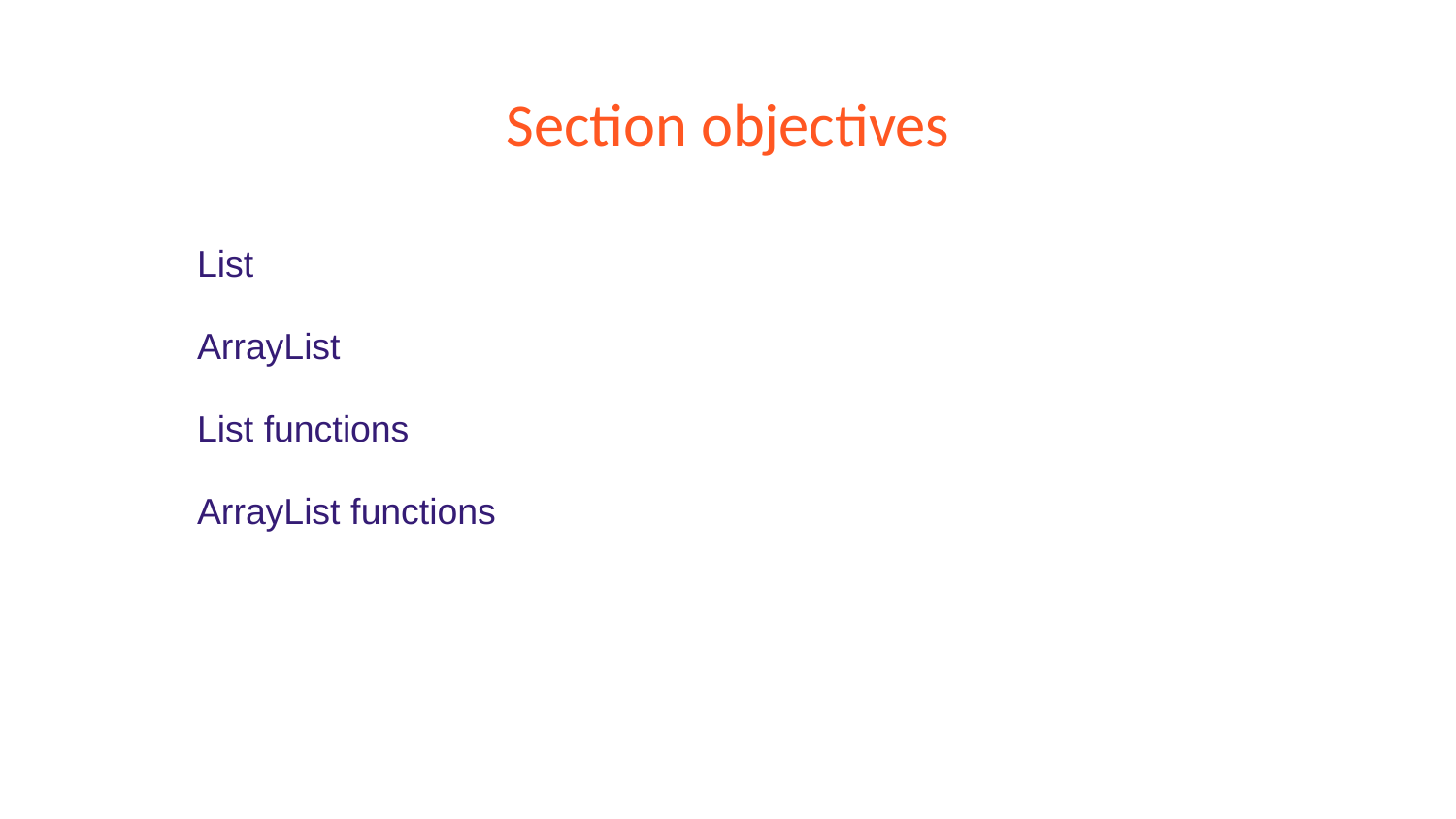

# Section objectives
List
ArrayList
List functions
ArrayList functions